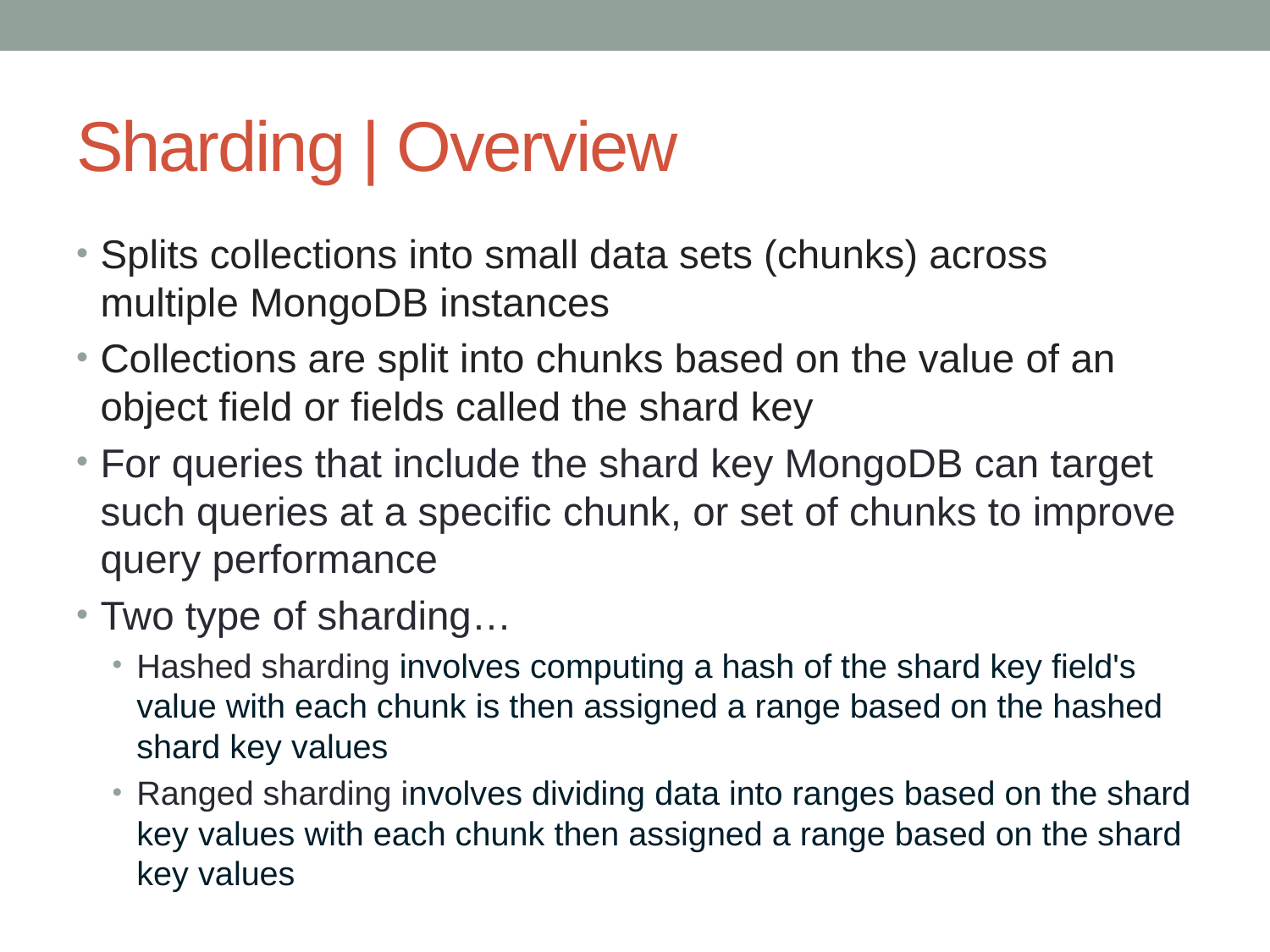

# Sharding | Overview
Splits collections into small data sets (chunks) across multiple MongoDB instances
Collections are split into chunks based on the value of an object field or fields called the shard key
For queries that include the shard key MongoDB can target such queries at a specific chunk, or set of chunks to improve query performance
Two type of sharding…
Hashed sharding involves computing a hash of the shard key field's value with each chunk is then assigned a range based on the hashed shard key values
Ranged sharding involves dividing data into ranges based on the shard key values with each chunk then assigned a range based on the shard key values